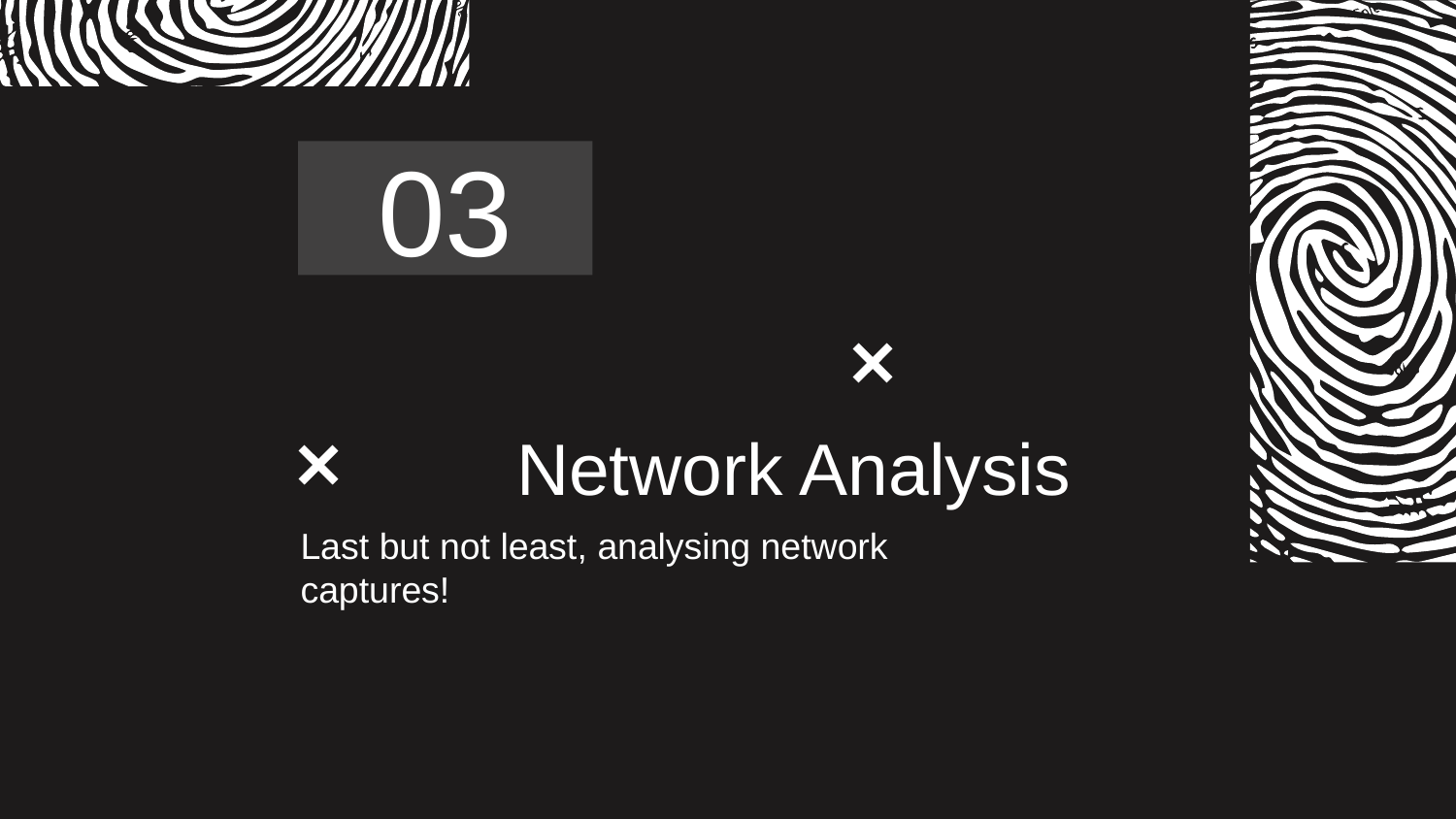

03

# Network Analysis

Last but not least, analysing network captures!